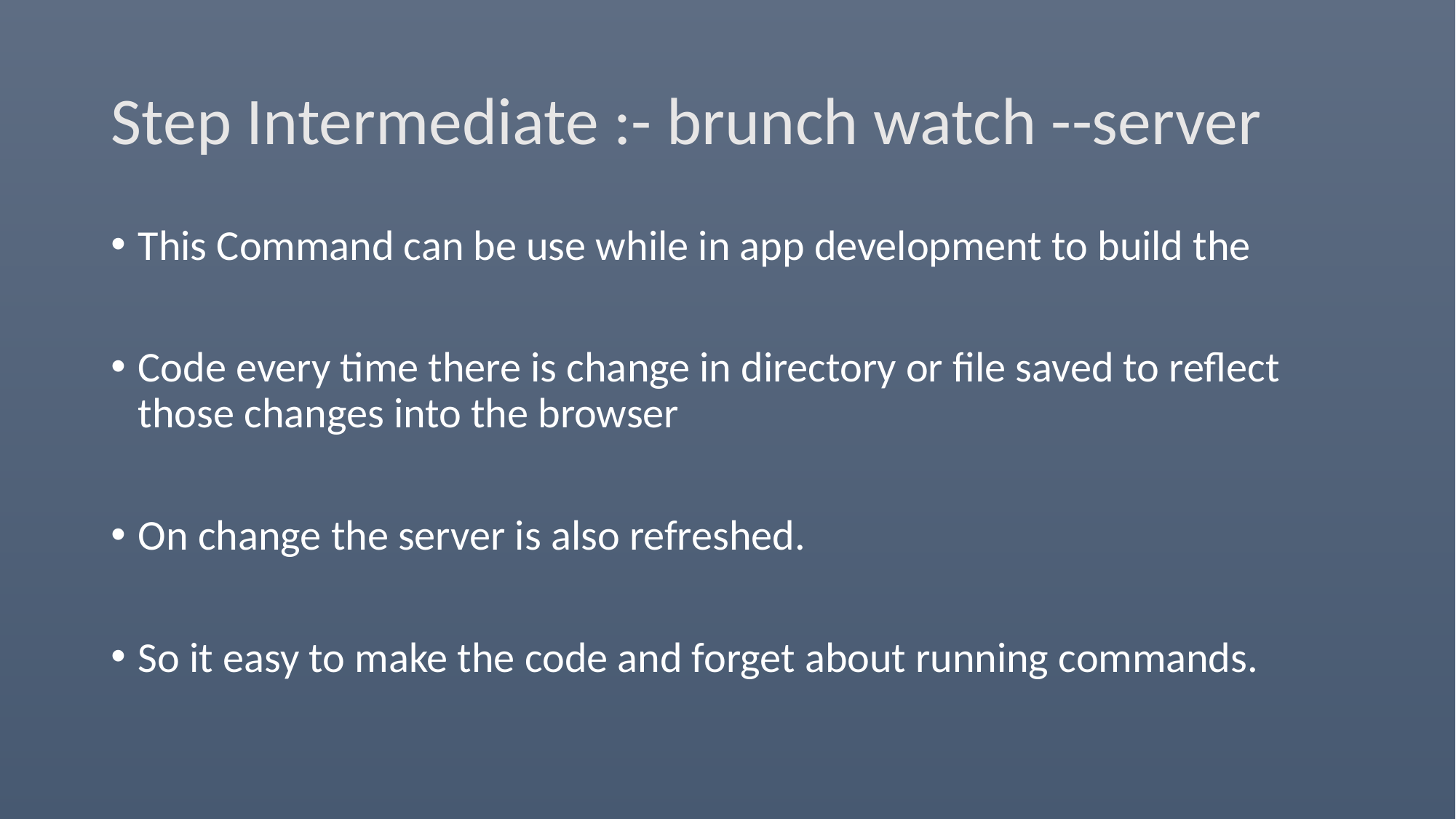

# Step Intermediate :- brunch watch --server
This Command can be use while in app development to build the

Code every time there is change in directory or file saved to reflect those changes into the browser

On change the server is also refreshed.

So it easy to make the code and forget about running commands.